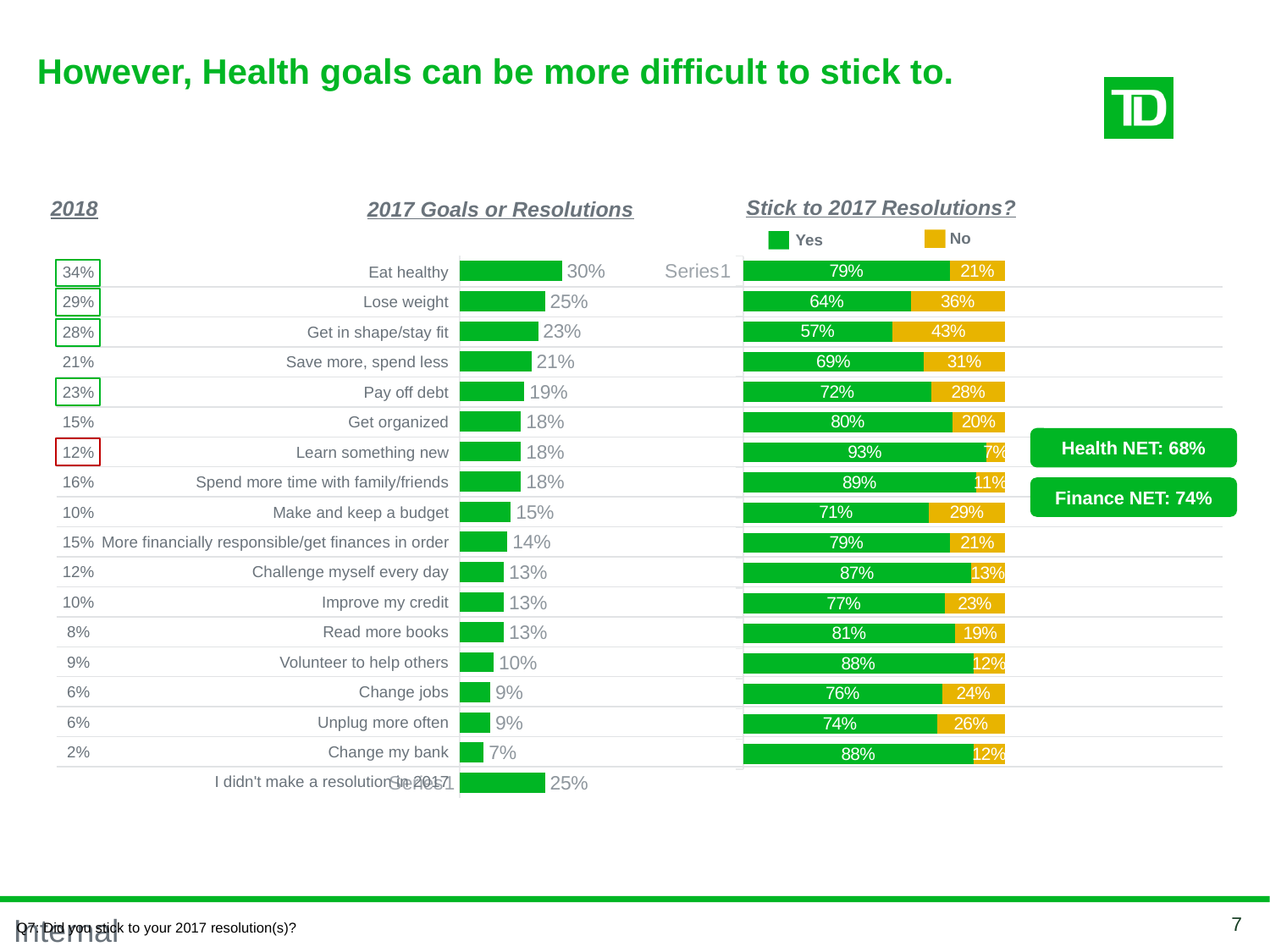

# However, Health goals can be more difficult to stick to.
Stick to 2017 Resolutions?
2018
2017 Goals or Resolutions
No
Yes

### Chart

| Category | Total |
|---|---|
|  | 0.25 |
|  | 0.07 |
|  | 0.09 |
|  | 0.09 |
|  | 0.1 |
|  | 0.13 |
|  | 0.13 |
|  | 0.13 |
|  | 0.14 |
|  | 0.15 |
|  | 0.18 |
|  | 0.18 |
|  | 0.18 |
|  | 0.19 |
|  | 0.21 |
|  | 0.23 |
|  | 0.25 |
|  | 0.3 |

### Chart

| Category | Yes | No |
|---|---|---|
|  | 0.79 | 0.21 |
|  | 0.64 | 0.36 |
|  | 0.57 | 0.43 |
|  | 0.69 | 0.31 |
|  | 0.72 | 0.28 |
|  | 0.8 | 0.2 |
|  | 0.93 | 0.07 |
|  | 0.89 | 0.11 |
|  | 0.71 | 0.29 |
|  | 0.79 | 0.21 |
|  | 0.87 | 0.13 |
|  | 0.77 | 0.23 |
|  | 0.81 | 0.19 |
|  | 0.88 | 0.12 |
|  | 0.76 | 0.24 |
|  | 0.74 | 0.26 |
|  | 0.88 | 0.12 |
| 34% | Eat healthy |  |
| --- | --- | --- |
| 29% | Lose weight |  |
| 28% | Get in shape/stay fit |  |
| 21% | Save more, spend less |  |
| 23% | Pay off debt |  |
| 15% | Get organized |  |
| 12% | Learn something new |  |
| 16% | Spend more time with family/friends |  |
| 10% | Make and keep a budget |  |
| 15% | More financially responsible/get finances in order |  |
| 12% | Challenge myself every day |  |
| 10% | Improve my credit |  |
| 8% | Read more books |  |
| 9% | Volunteer to help others |  |
| 6% | Change jobs |  |
| 6% | Unplug more often |  |
| 2% | Change my bank |  |
|  | I didn't make a resolution in 2017 |  |

Health NET: 68%

Finance NET: 74%
7
Q7: Did you stick to your 2017 resolution(s)?